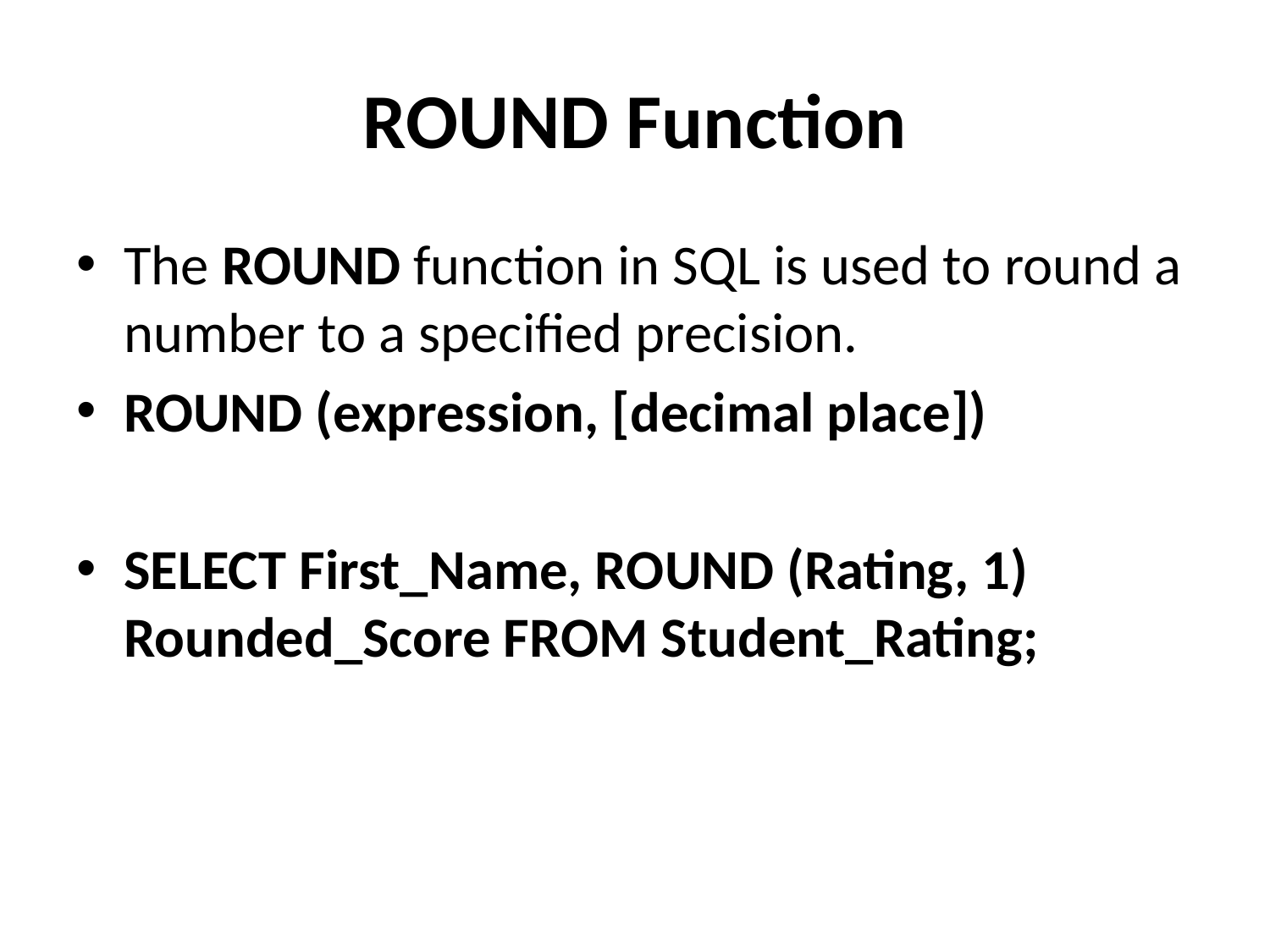

# ROUND Function
The ROUND function in SQL is used to round a number to a specified precision.
ROUND (expression, [decimal place])

SELECT First_Name, ROUND (Rating, 1) Rounded_Score FROM Student_Rating;